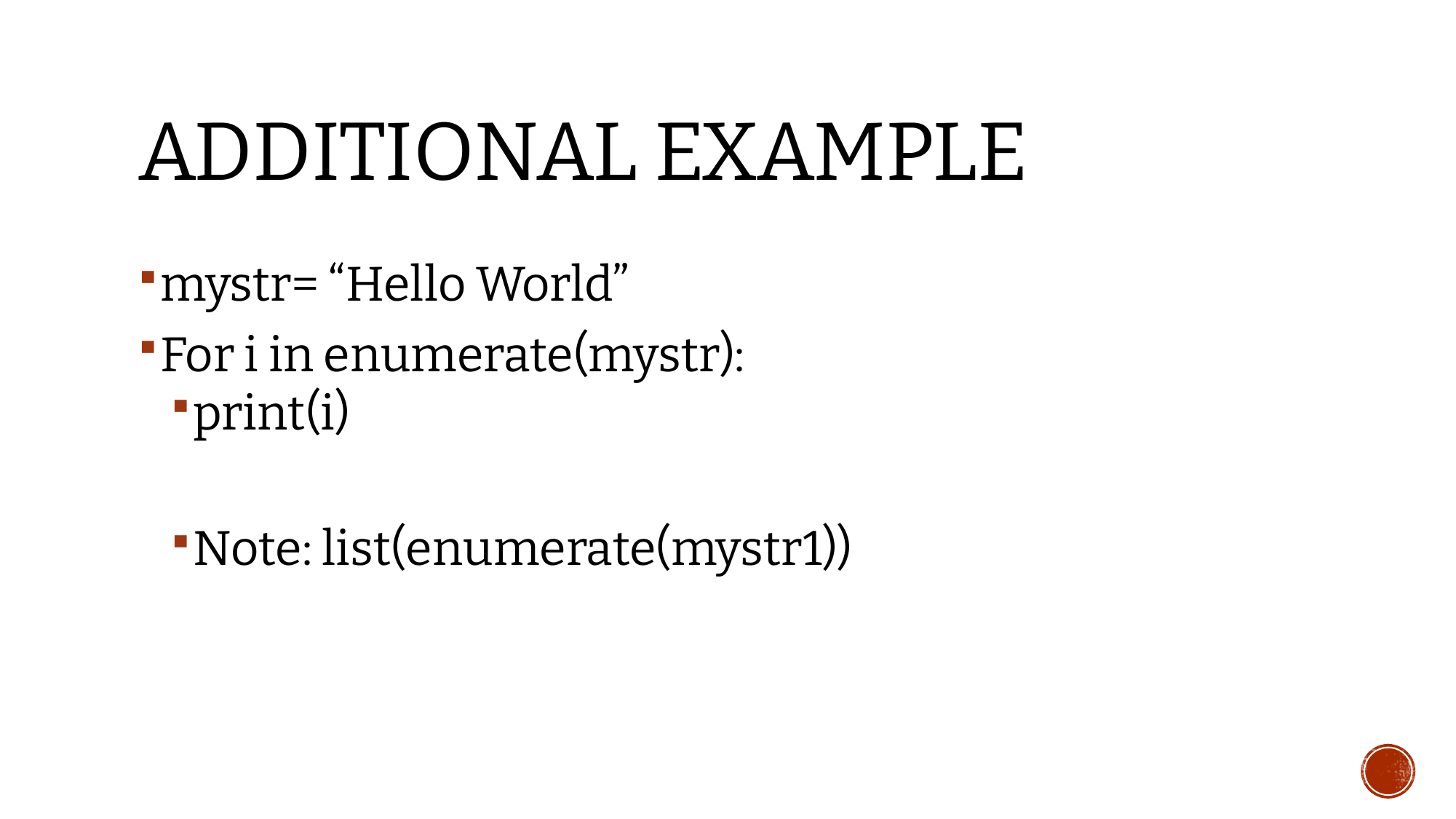

# Additional example
mystr= “Hello World”
For i in enumerate(mystr):
print(i)

Note: list(enumerate(mystr1))